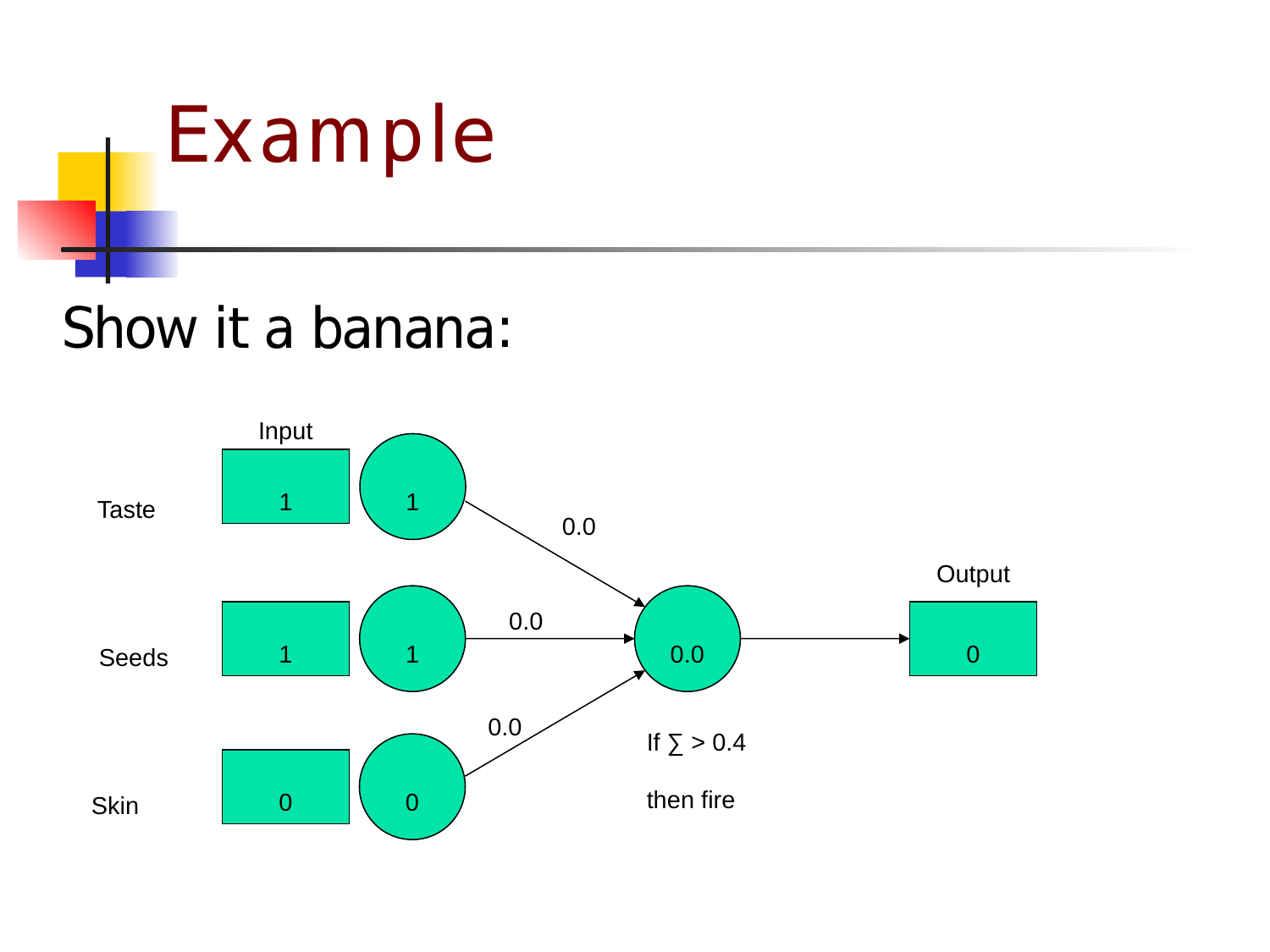

Example

Show it a banana:
Input
1
1

Taste
0.0

Output
0.0
1
0.0
1
0
Seeds

0.0
If ∑ > 0.4
then fire
0
0
Skin